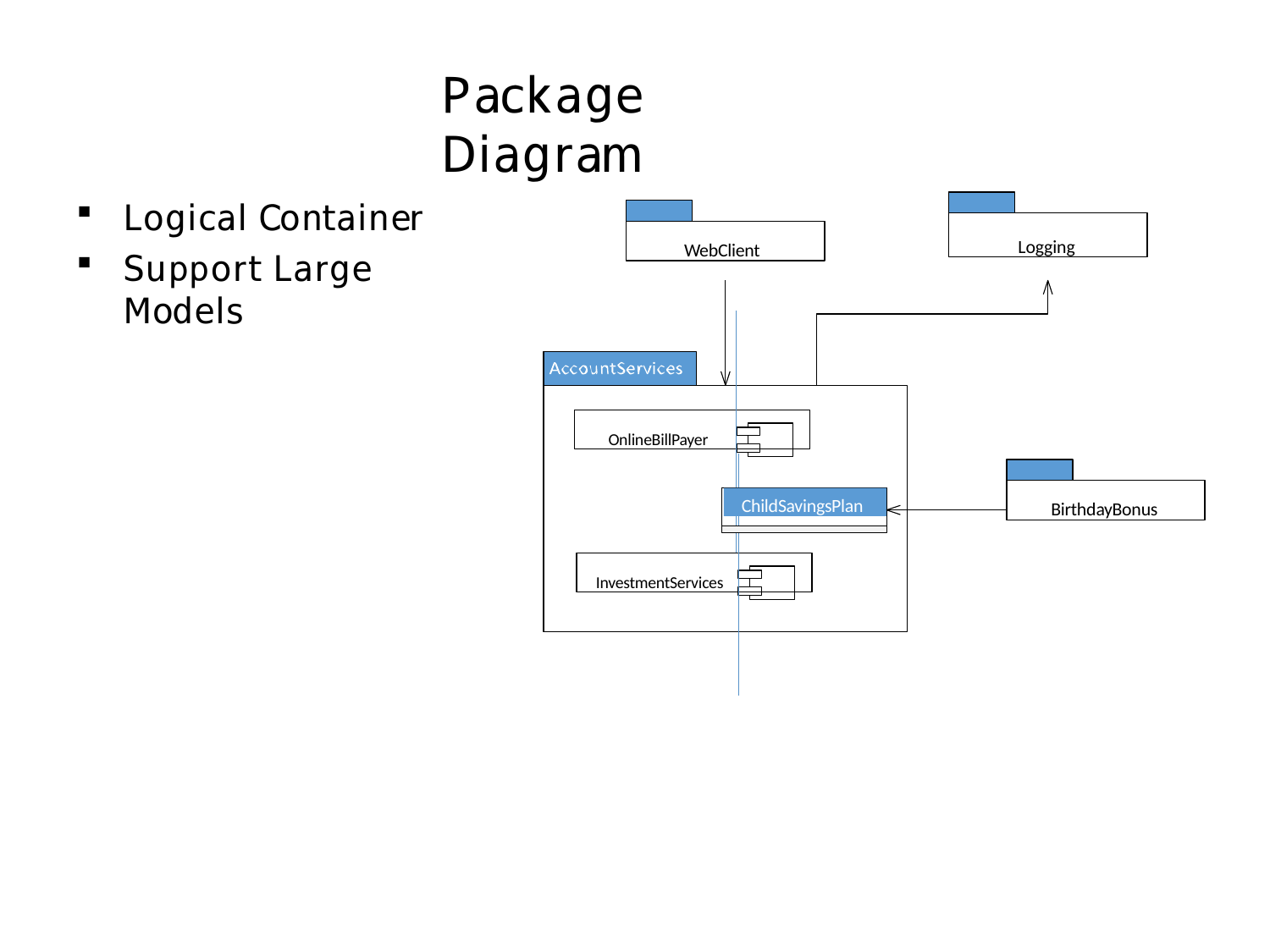

# Package Diagram
Logical Container
Support Large Models

Logging

WebClient

OnlineBillPayer

BirthdayBonus

ChildSavingsPlan

InvestmentServices
16